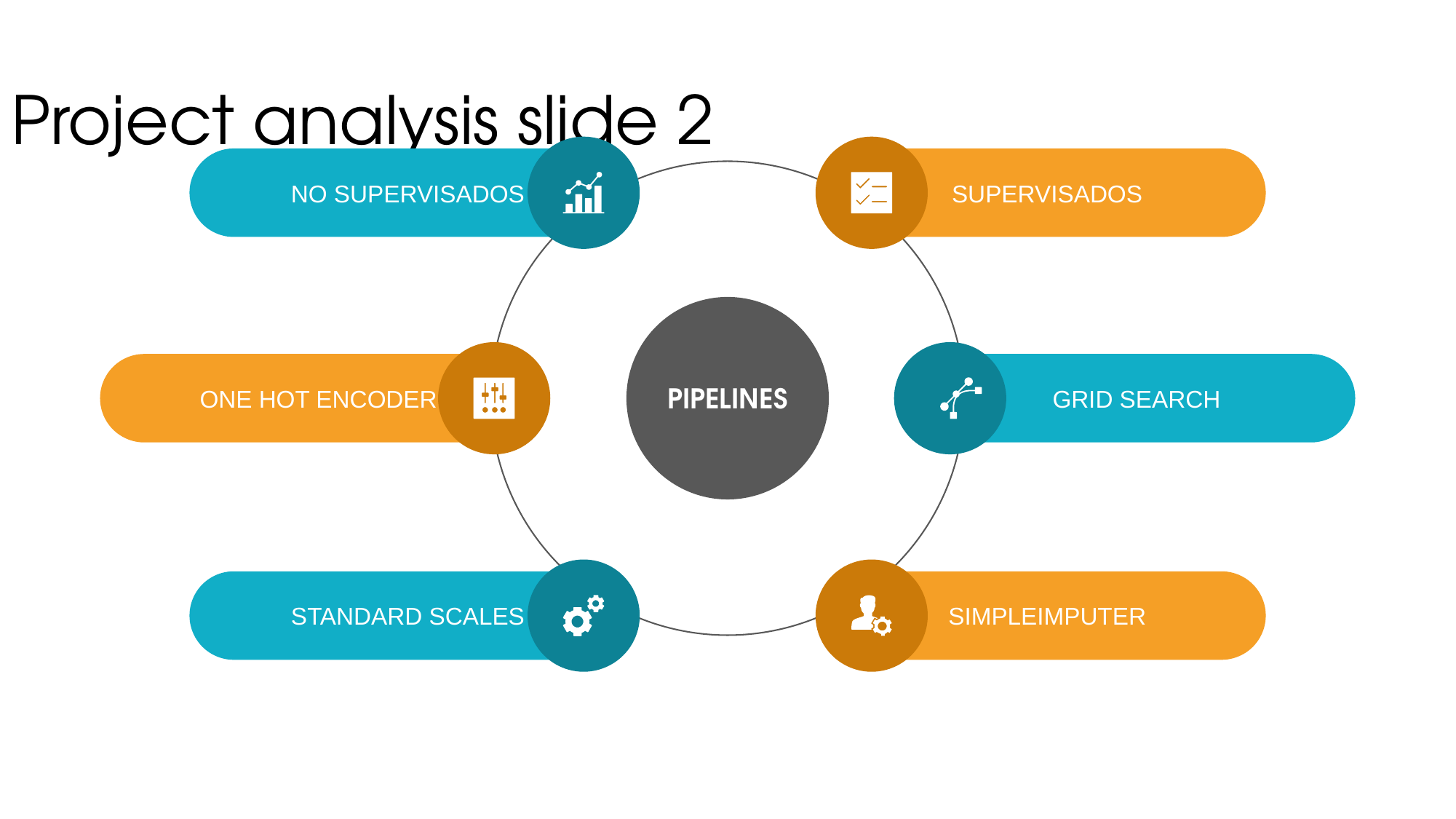

Project analysis slide 2

NO SUPERVISADOS
SUPERVISADOS

PIPELINES

ONE HOT ENCODER
GRID SEARCH

STANDARD SCALES
SIMPLEIMPUTER